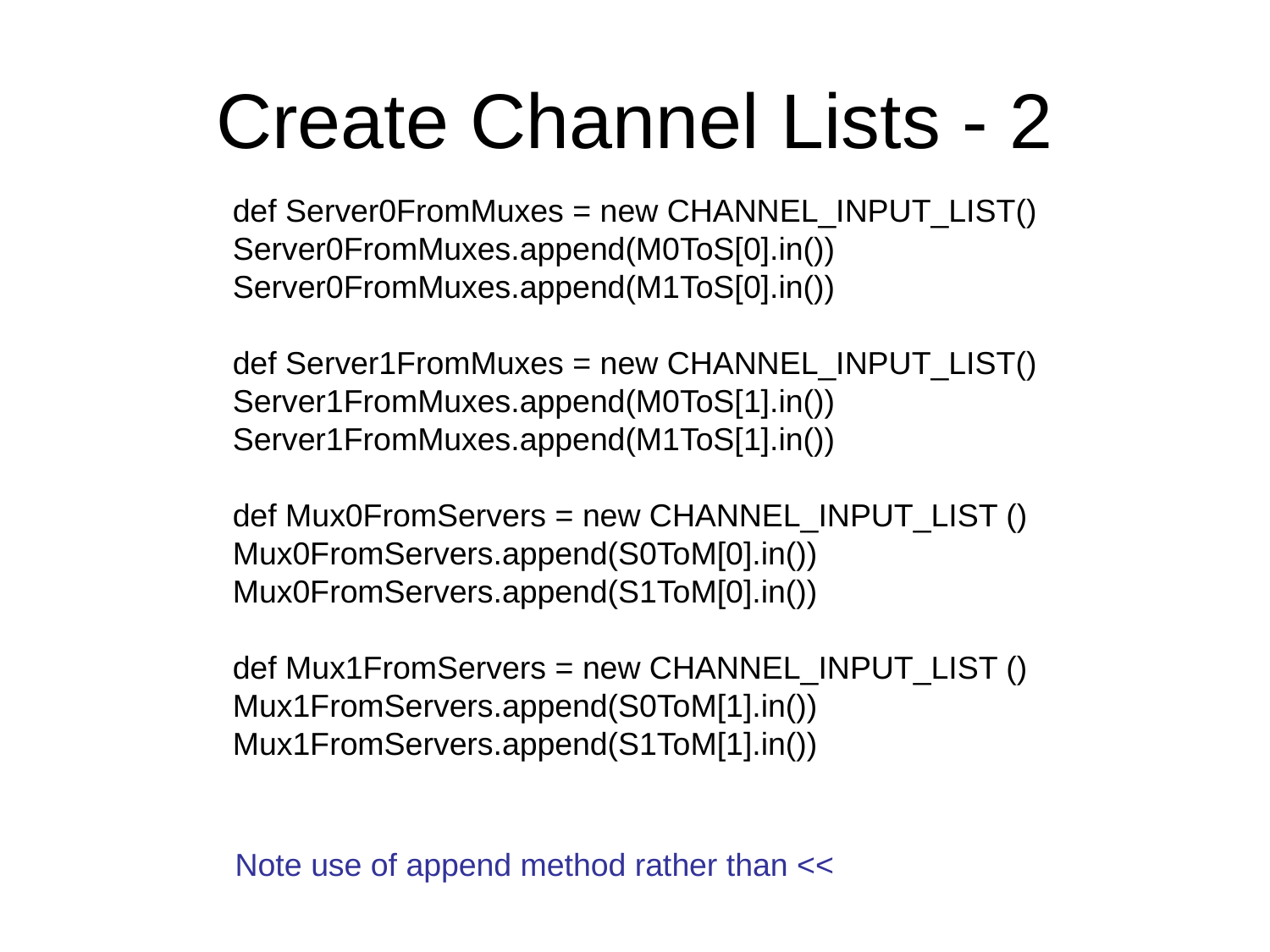

# Create Channel Lists - 2
def Server0FromMuxes = new CHANNEL_INPUT_LIST()
Server0FromMuxes.append(M0ToS[0].in())
Server0FromMuxes.append(M1ToS[0].in())
def Server1FromMuxes = new CHANNEL_INPUT_LIST()
Server1FromMuxes.append(M0ToS[1].in())
Server1FromMuxes.append(M1ToS[1].in())
def Mux0FromServers = new CHANNEL_INPUT_LIST ()
Mux0FromServers.append(S0ToM[0].in())
Mux0FromServers.append(S1ToM[0].in())
def Mux1FromServers = new CHANNEL_INPUT_LIST ()
Mux1FromServers.append(S0ToM[1].in())
Mux1FromServers.append(S1ToM[1].in())
Note use of append method rather than <<